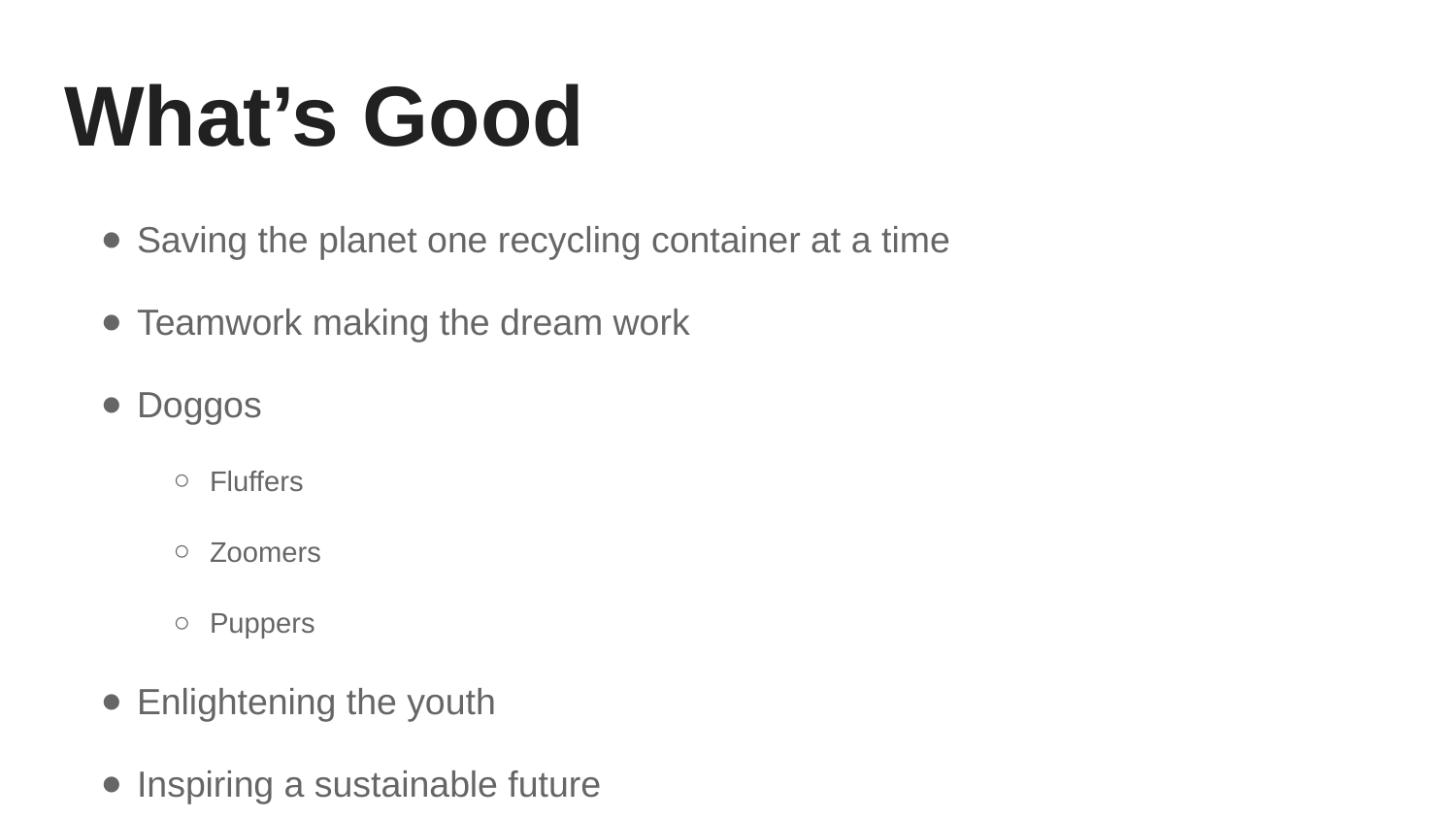

# What’s Good
Saving the planet one recycling container at a time
Teamwork making the dream work
Doggos
Fluffers
Zoomers
Puppers
Enlightening the youth
Inspiring a sustainable future
Games
Compost
Magnets